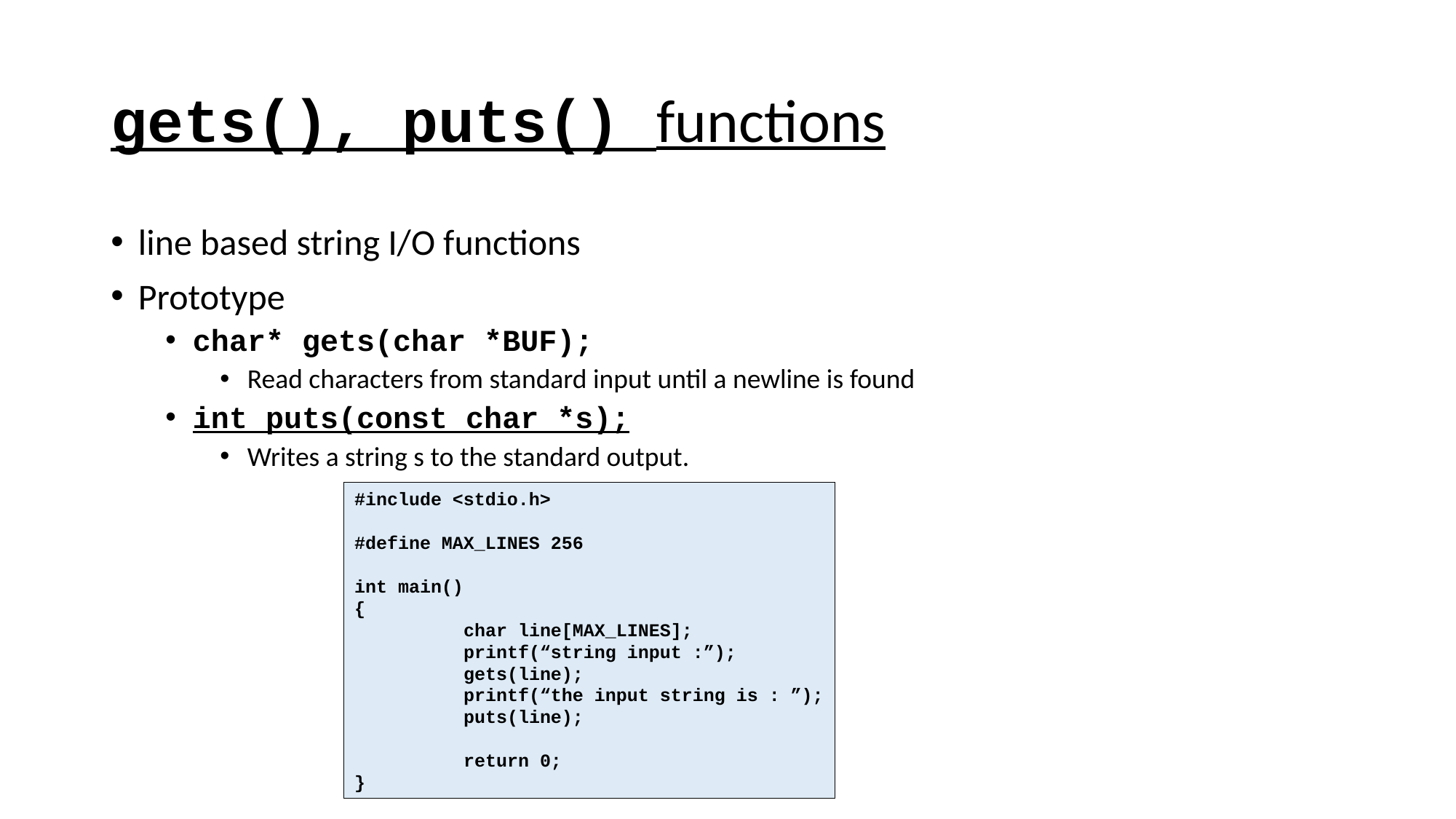

# gets(), puts() functions
line based string I/O functions
Prototype
char* gets(char *BUF);
Read characters from standard input until a newline is found
int puts(const char *s);
Writes a string s to the standard output.

#include <stdio.h>

#define MAX_LINES 256

int main()
{
	char line[MAX_LINES];
	printf(“string input :”);
	gets(line);
	printf(“the input string is : ”);
	puts(line);

	return 0;
}